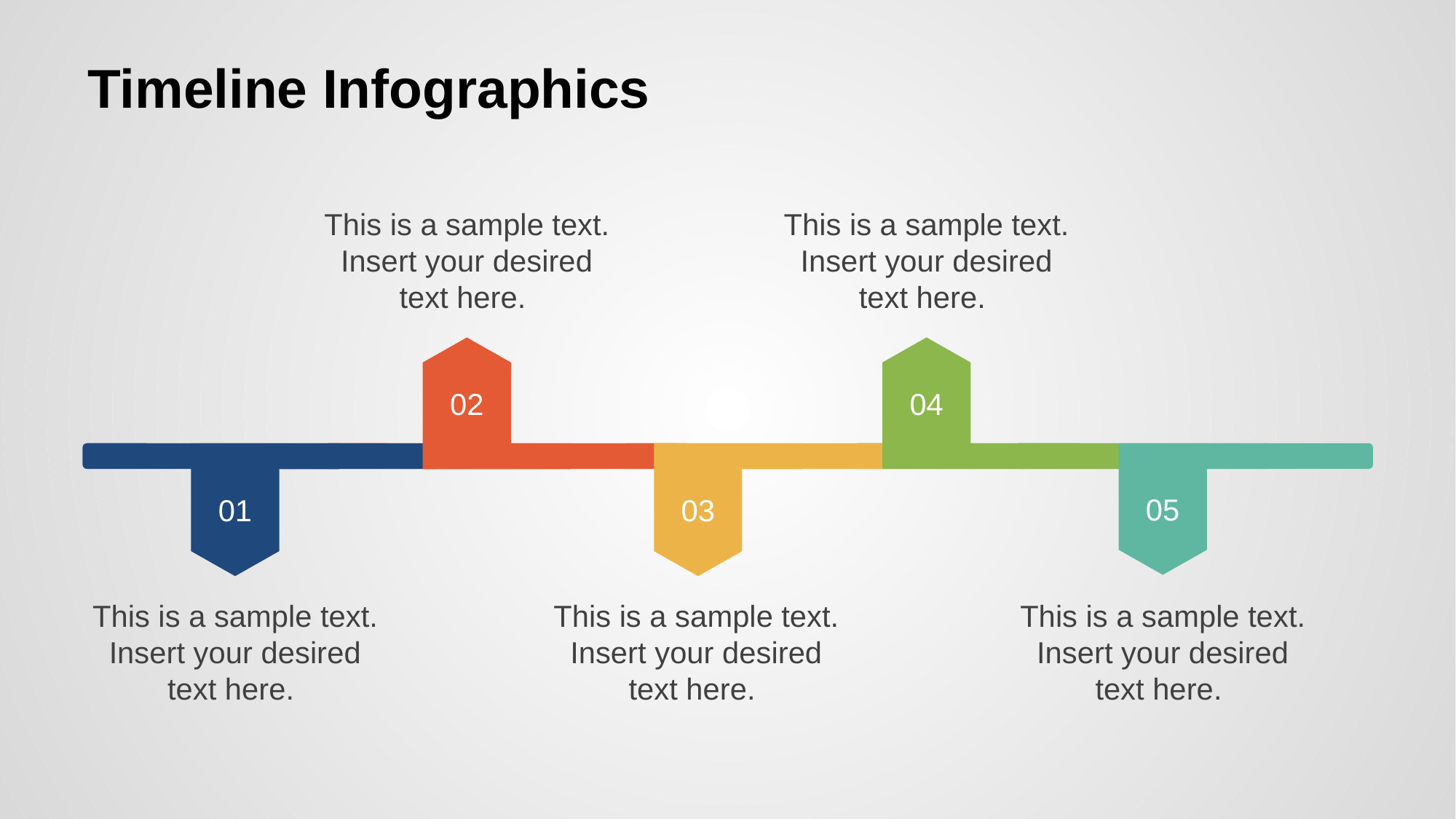

Timeline Infographics
This is a sample text. Insert your desired text here.
This is a sample text. Insert your desired text here.

04

02

01

03

05
This is a sample text. Insert your desired text here.
This is a sample text. Insert your desired text here.
This is a sample text. Insert your desired text here.